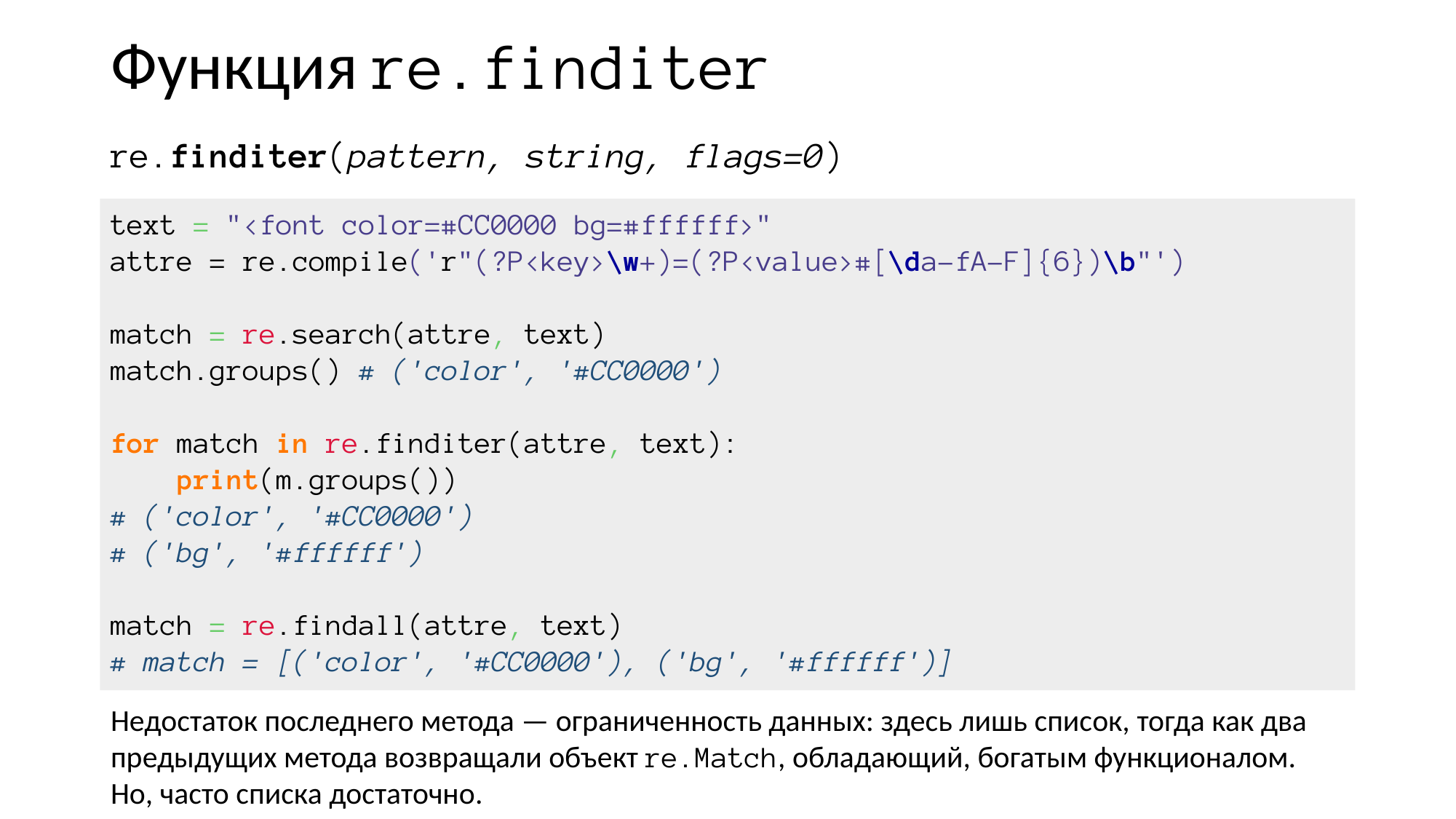

# Функция re.finditer
re.finditer(pattern, string, flags=0)
text = "<font color=#CC0000 bg=#ffffff>"
attre = re.compile('r"(?P<key>\w+)=(?P<value>#[\da-fA-F]{6})\b"')
match = re.search(attre, text)
match.groups() # ('color', '#CC0000')
for match in re.finditer(attre, text):
    print(m.groups())
# ('color', '#CC0000')
# ('bg', '#ffffff')
match = re.findall(attre, text)
# match = [('color', '#CC0000'), ('bg', '#ffffff')]
Недостаток последнего метода — ограниченность данных: здесь лишь список, тогда как два предыдущих метода возвращали объект re.Match, обладающий, богатым функционалом. Но, часто списка достаточно.